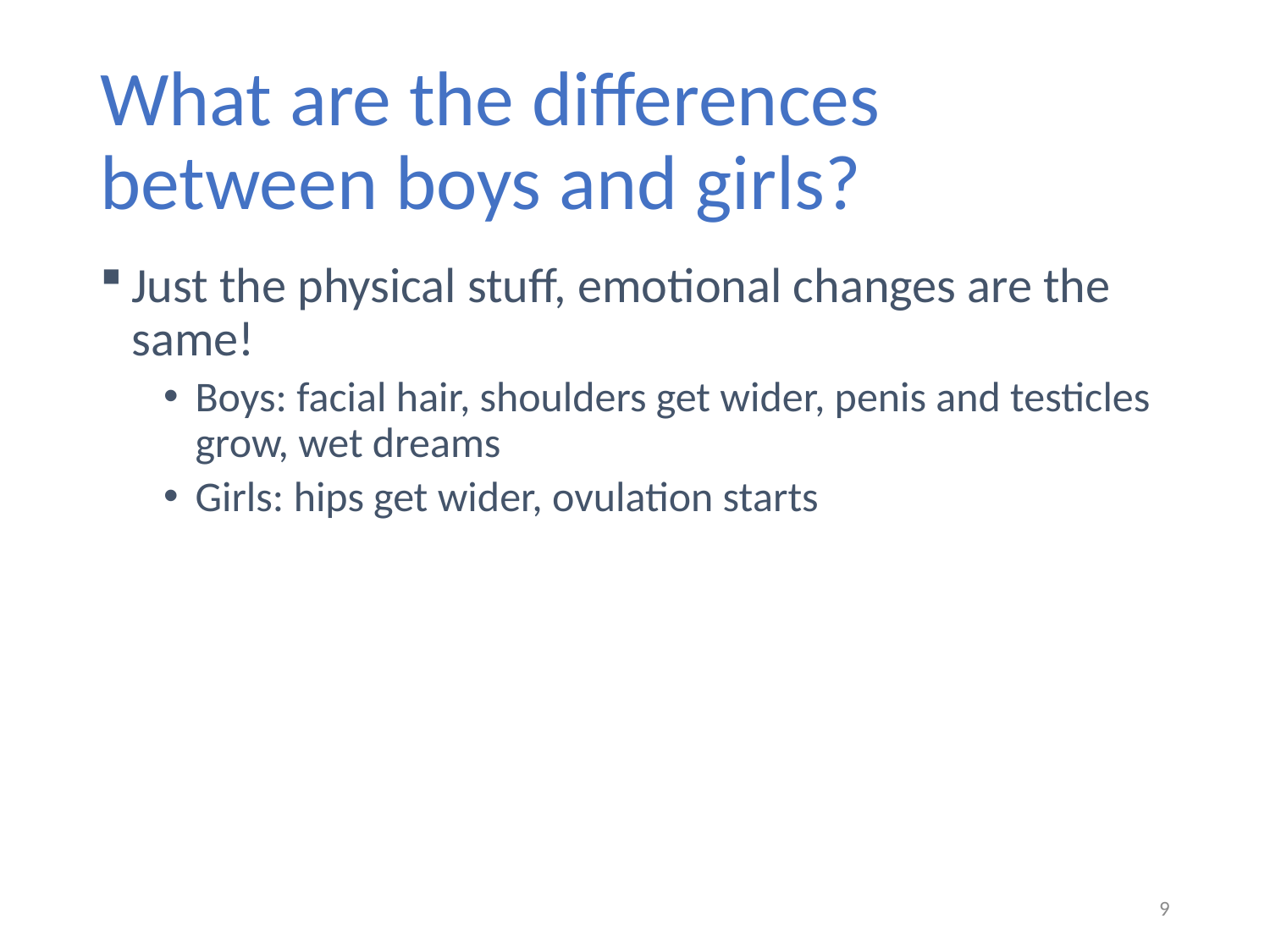

# What are the differences between boys and girls?
Just the physical stuff, emotional changes are the same!
Boys: facial hair, shoulders get wider, penis and testicles grow, wet dreams
Girls: hips get wider, ovulation starts
9